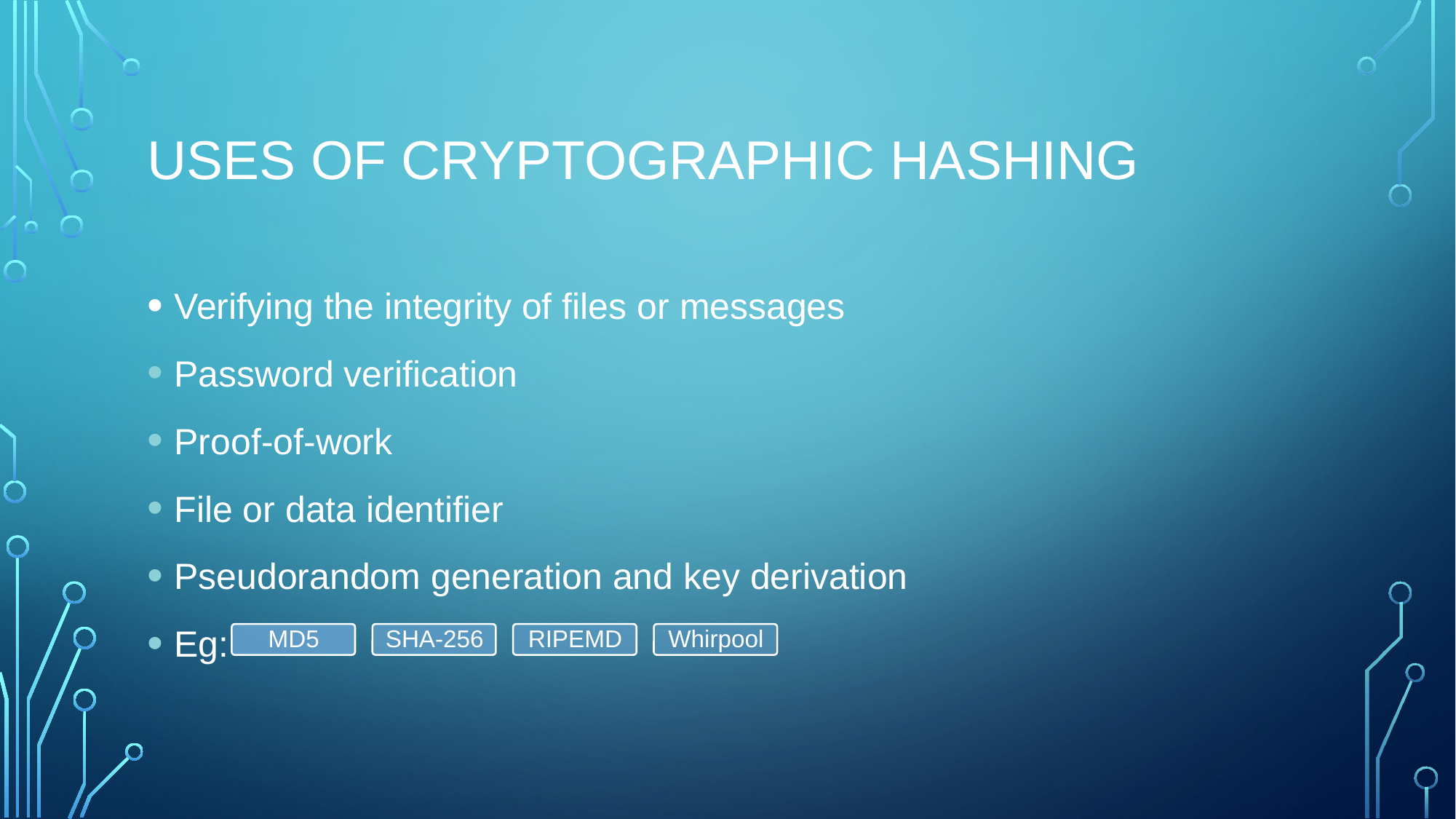

# Uses of Cryptographic Hashing
Verifying the integrity of files or messages
Password verification
Proof-of-work
File or data identifier
Pseudorandom generation and key derivation
Eg:

MD5
SHA-256
RIPEMD
Whirpool